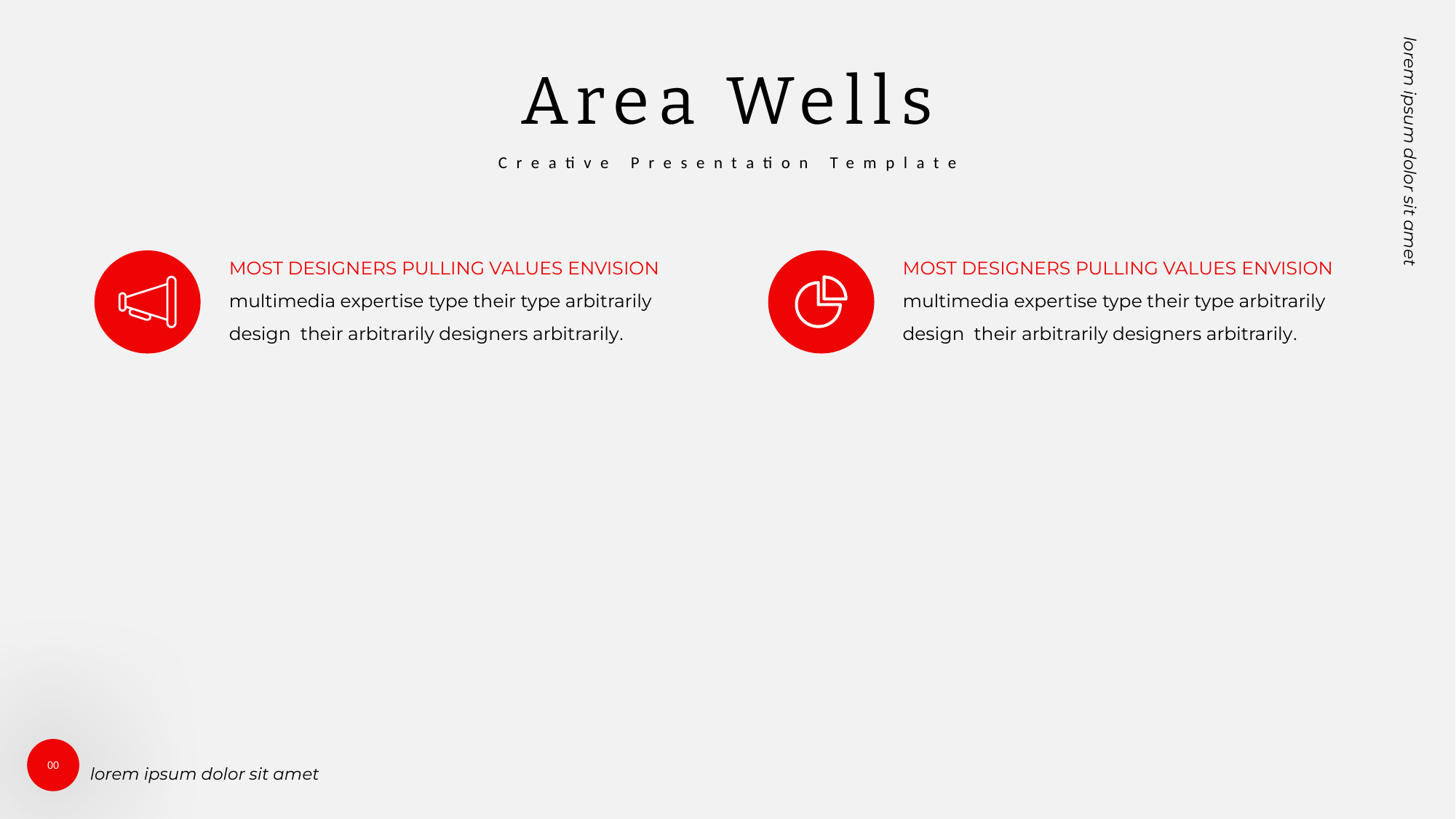

Area Wells
Creative Presentation Template
lorem ipsum dolor sit amet
MOST DESIGNERS PULLING VALUES ENVISION multimedia expertise type their type arbitrarily design  their arbitrarily designers arbitrarily.
MOST DESIGNERS PULLING VALUES ENVISION multimedia expertise type their type arbitrarily design  their arbitrarily designers arbitrarily.

00
lorem ipsum dolor sit amet